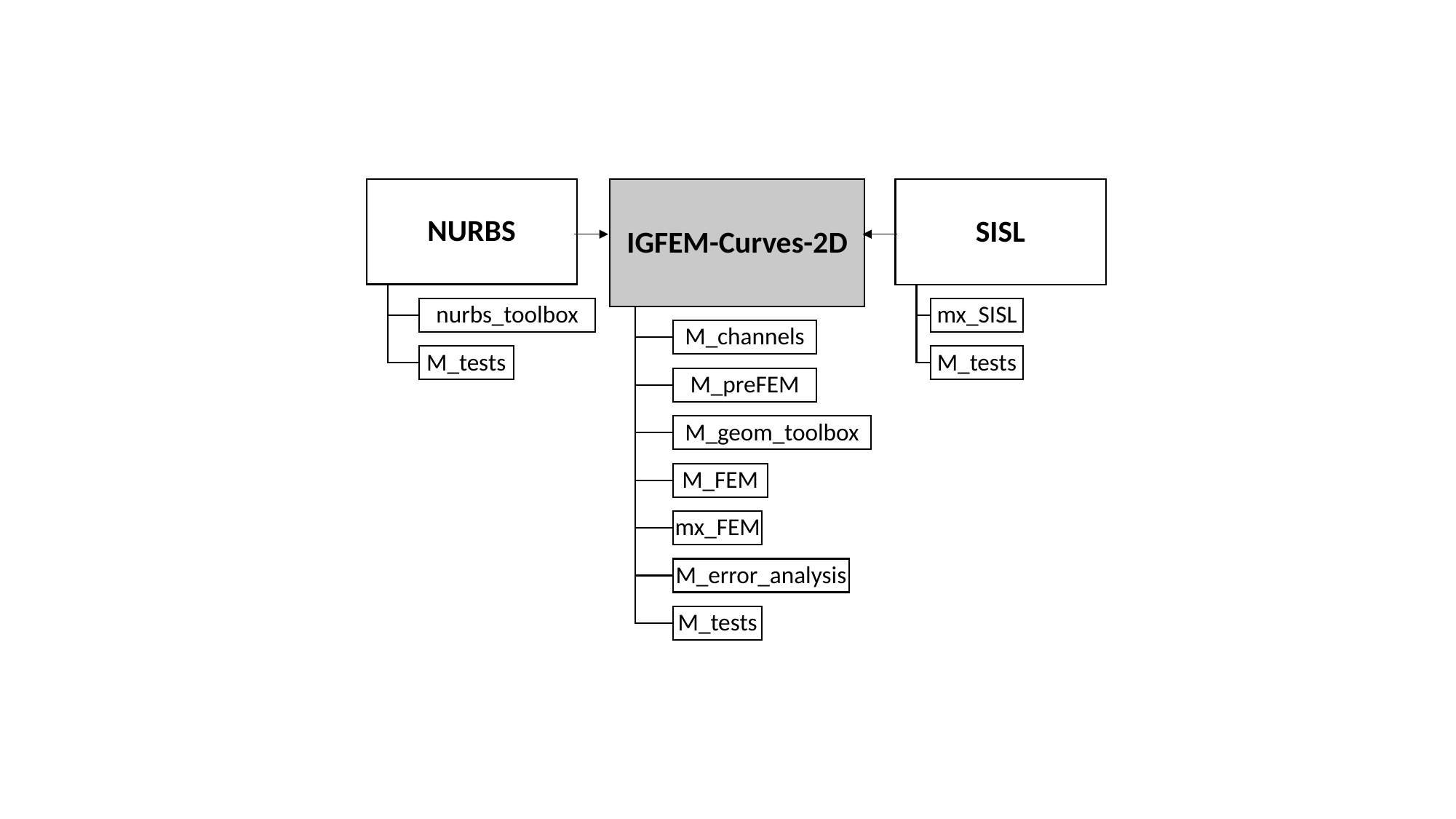

SISL
mx_SISL
M_tests
IGFEM-Curves-2D
M_channels
M_preFEM
M_geom_toolbox
M_FEM
mx_FEM
M_error_analysis
M_tests
NURBS
nurbs_toolbox
M_tests